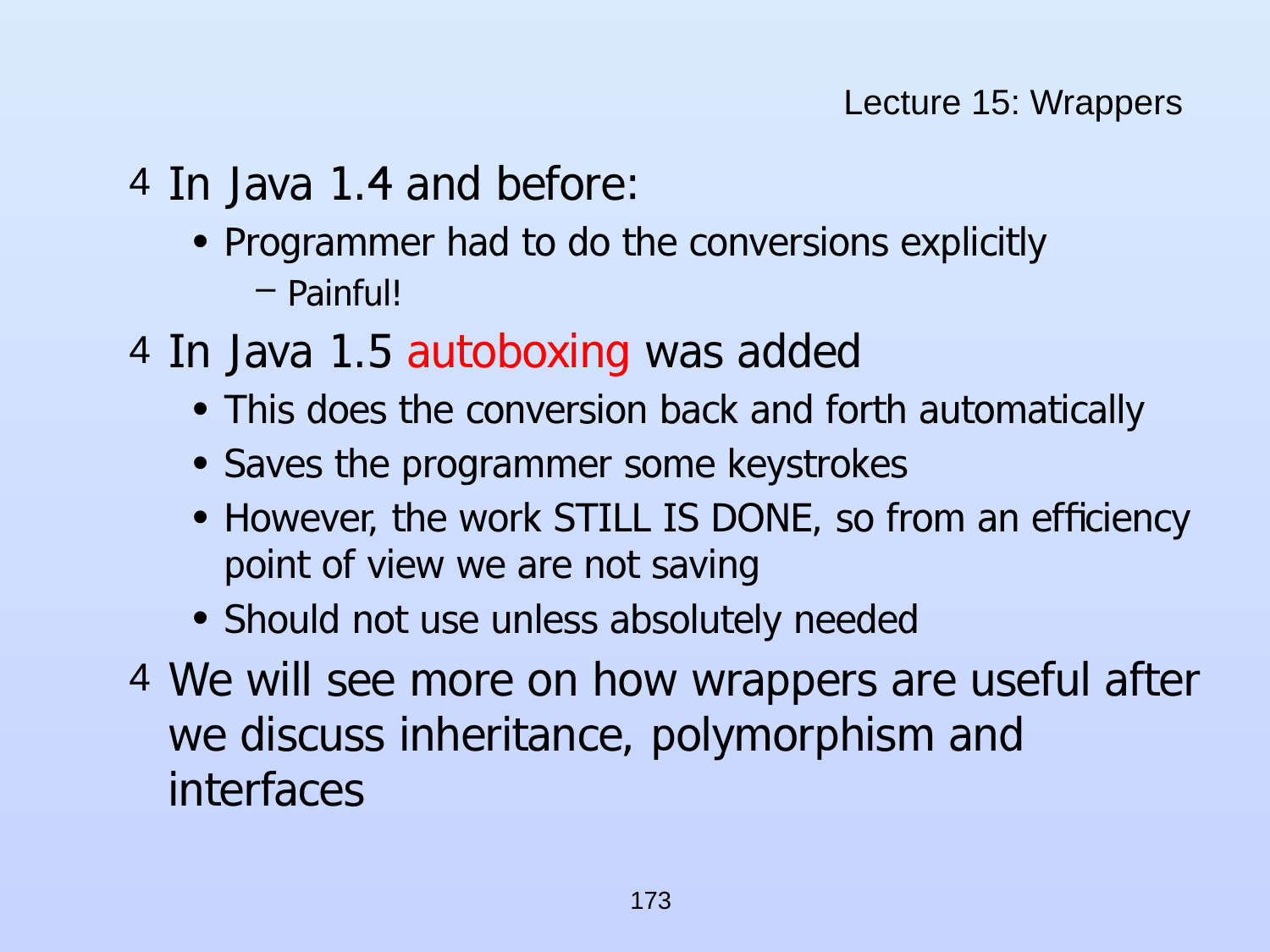

# Lecture 15: Wrappers
In Java 1.4 and before:
Programmer had to do the conversions explicitly
Painful!
In Java 1.5 autoboxing was added
This does the conversion back and forth automatically
Saves the programmer some keystrokes
However, the work STILL IS DONE, so from an efficiency point of view we are not saving
Should not use unless absolutely needed
We will see more on how wrappers are useful after we discuss inheritance, polymorphism and interfaces
173